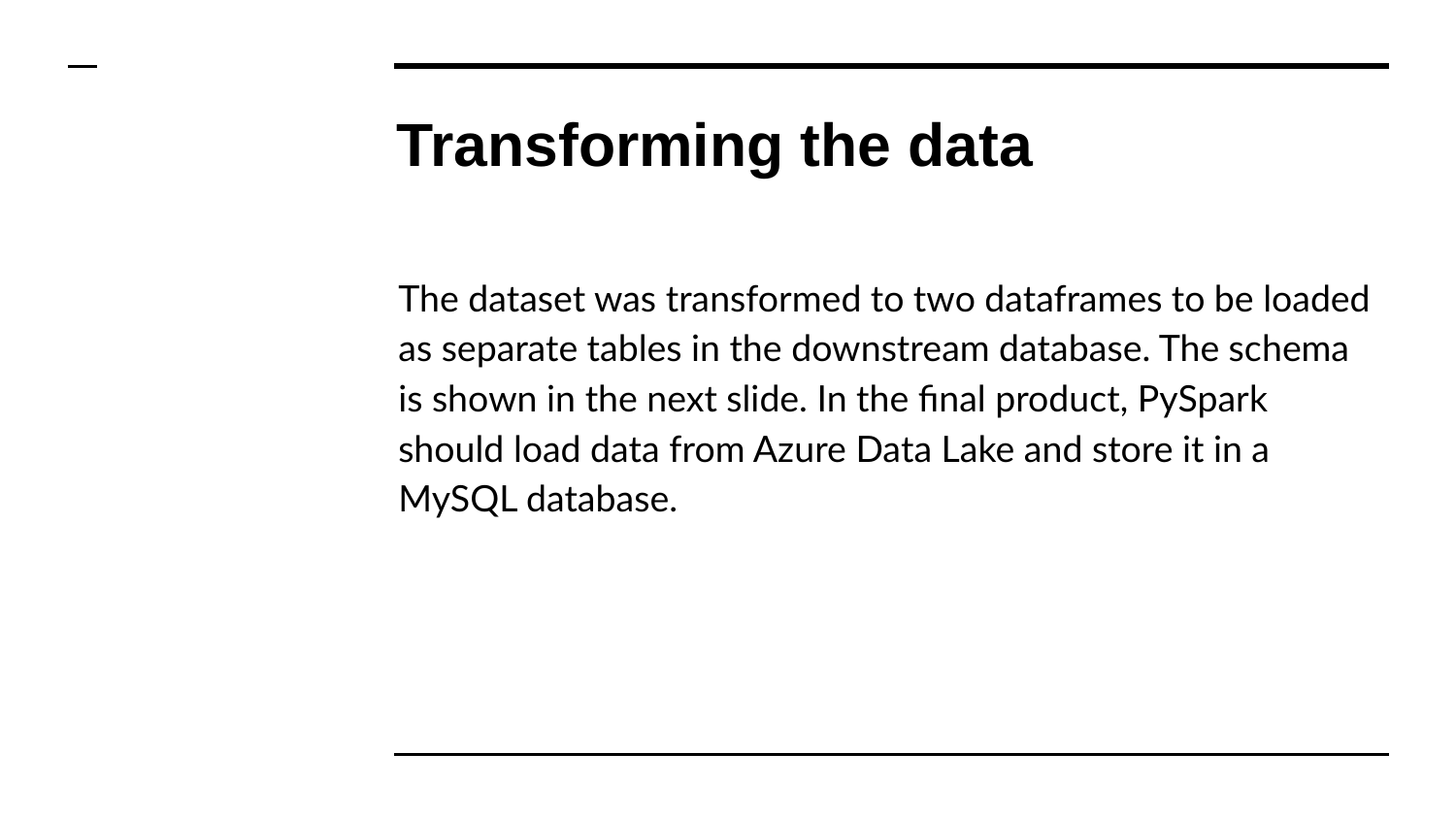

# Transforming the data
The dataset was transformed to two dataframes to be loaded as separate tables in the downstream database. The schema is shown in the next slide. In the final product, PySpark should load data from Azure Data Lake and store it in a MySQL database.